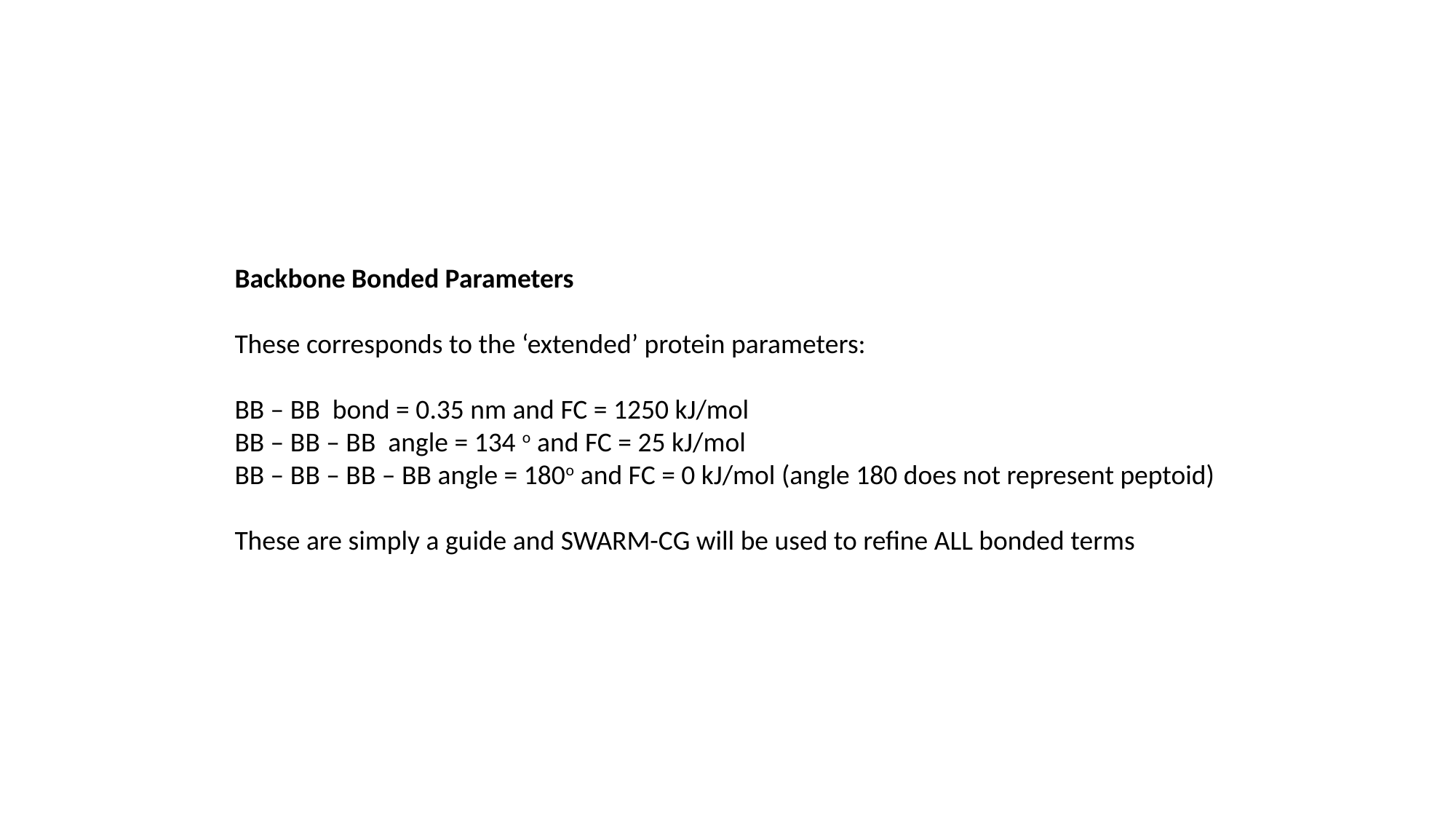

Backbone Bonded Parameters

These corresponds to the ‘extended’ protein parameters:

BB – BB  bond = 0.35 nm and FC = 1250 kJ/mol
BB – BB – BB  angle = 134 o and FC = 25 kJ/mol
BB – BB – BB – BB angle = 180o and FC = 0 kJ/mol (angle 180 does not represent peptoid)

These are simply a guide and SWARM-CG will be used to refine ALL bonded terms